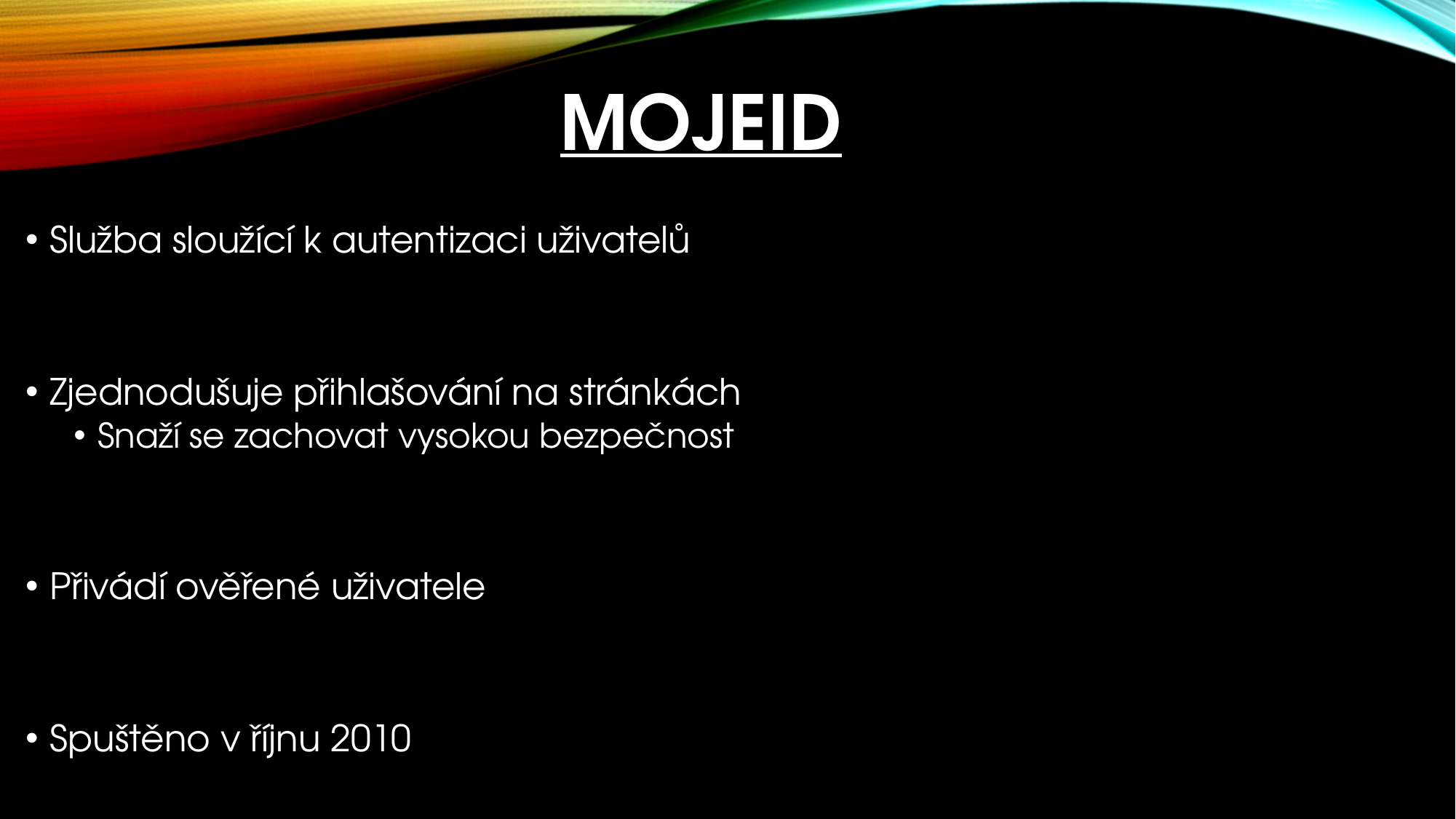

# mojeid
Služba sloužící k autentizaci uživatelů

Zjednodušuje přihlašování na stránkách
Snaží se zachovat vysokou bezpečnost

Přivádí ověřené uživatele

Spuštěno v říjnu 2010